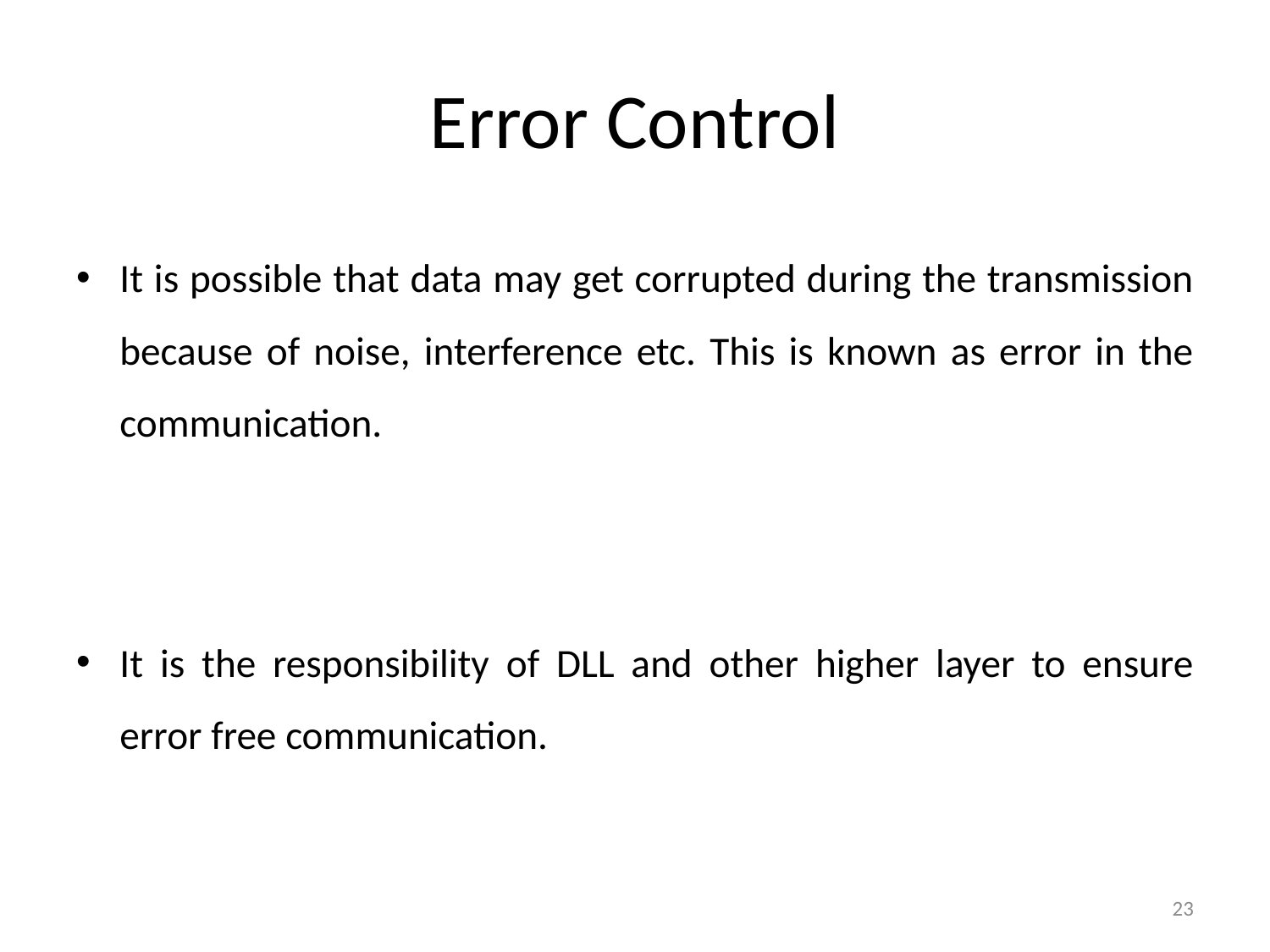

# Error Control
It is possible that data may get corrupted during the transmission because of noise, interference etc. This is known as error in the communication.

It is the responsibility of DLL and other higher layer to ensure error free communication.

23